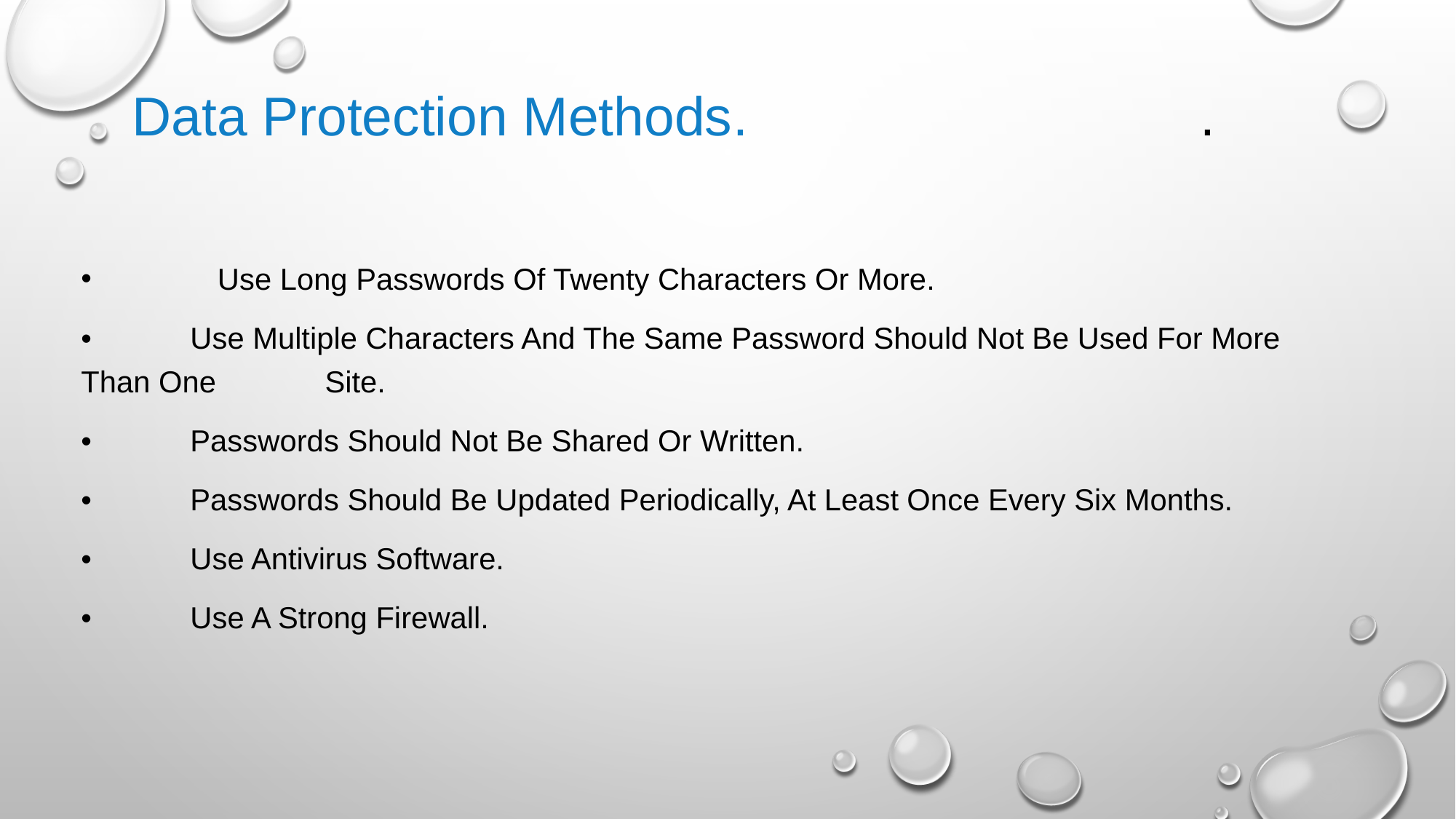

# Data Protection Methods.                              .
	Use Long Passwords Of Twenty Characters Or More.
•	Use Multiple Characters And The Same Password Should Not Be Used For More Than One             Site.
•	Passwords Should Not Be Shared Or Written.
•	Passwords Should Be Updated Periodically, At Least Once Every Six Months.
•	Use Antivirus Software.
•	Use A Strong Firewall.